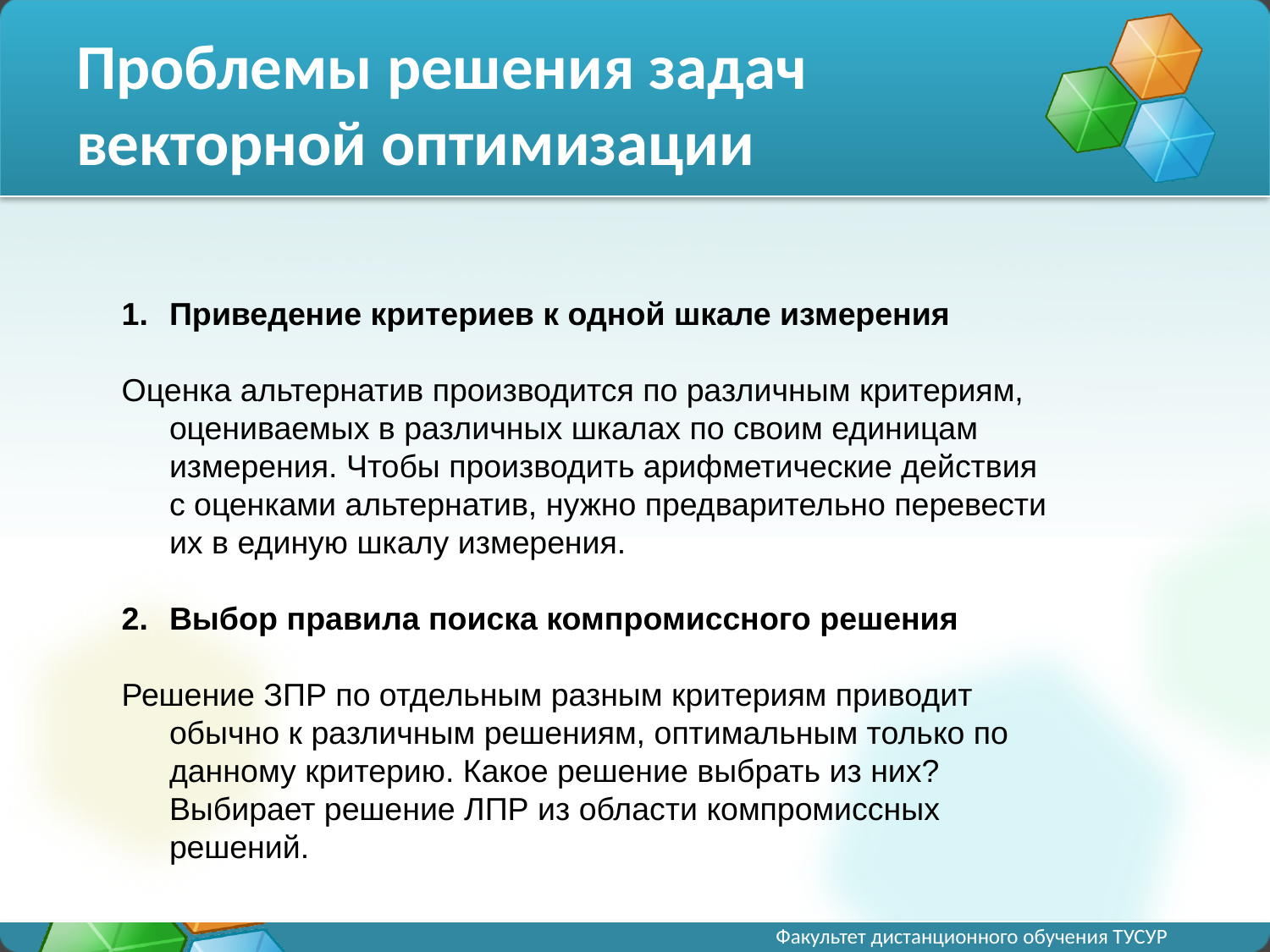

# Проблемы решения задач векторной оптимизации
Приведение критериев к одной шкале измерения

Оценка альтернатив производится по различным критериям, оцениваемых в различных шкалах по своим единицам измерения. Чтобы производить арифметические действия с оценками альтернатив, нужно предварительно перевести их в единую шкалу измерения.

Выбор правила поиска компромиссного решения

Решение ЗПР по отдельным разным критериям приводит обычно к различным решениям, оптимальным только по данному критерию. Какое решение выбрать из них? Выбирает решение ЛПР из области компромиссных решений.